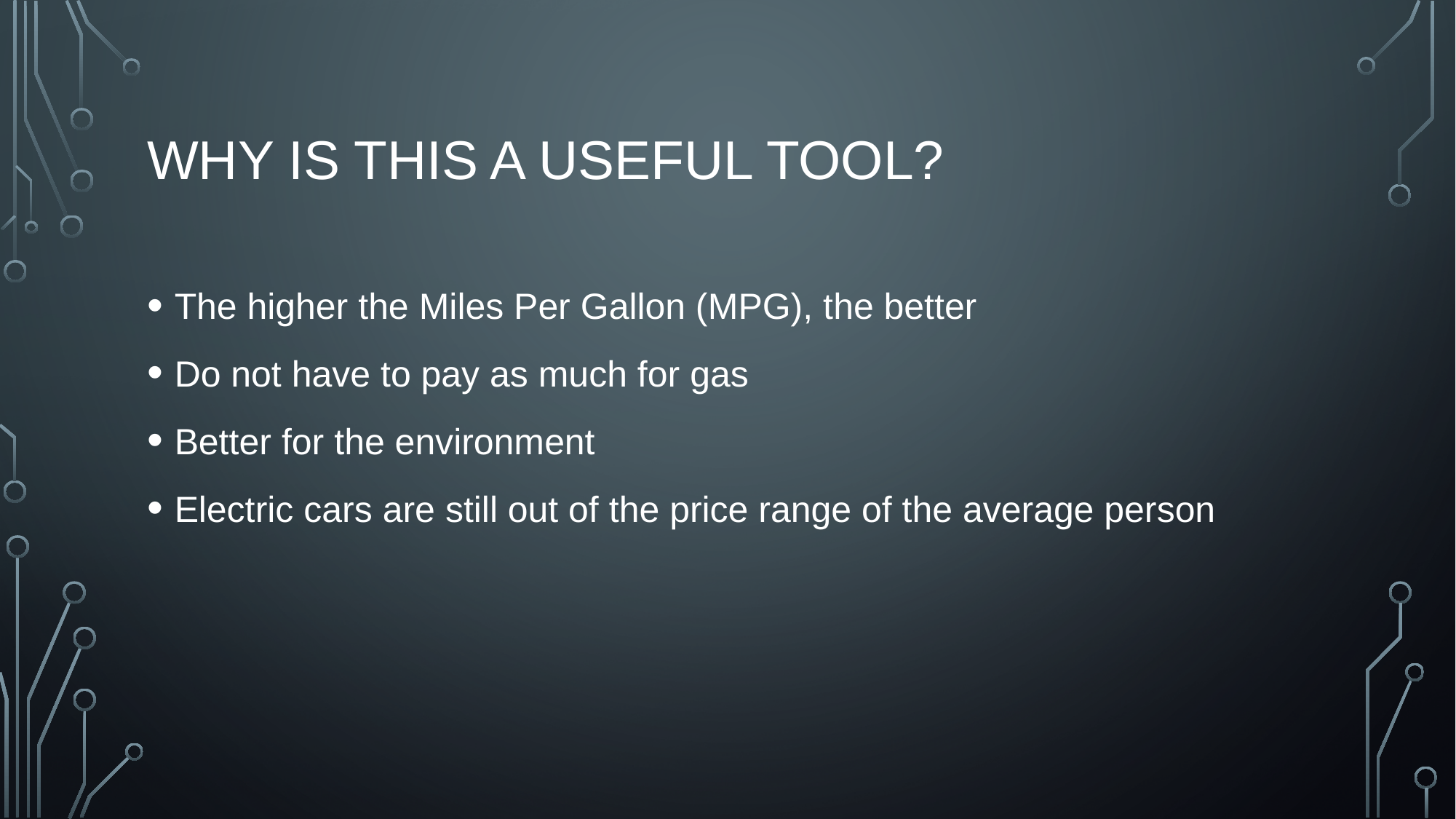

# Why is this a useful tool?
The higher the Miles Per Gallon (MPG), the better
Do not have to pay as much for gas
Better for the environment
Electric cars are still out of the price range of the average person